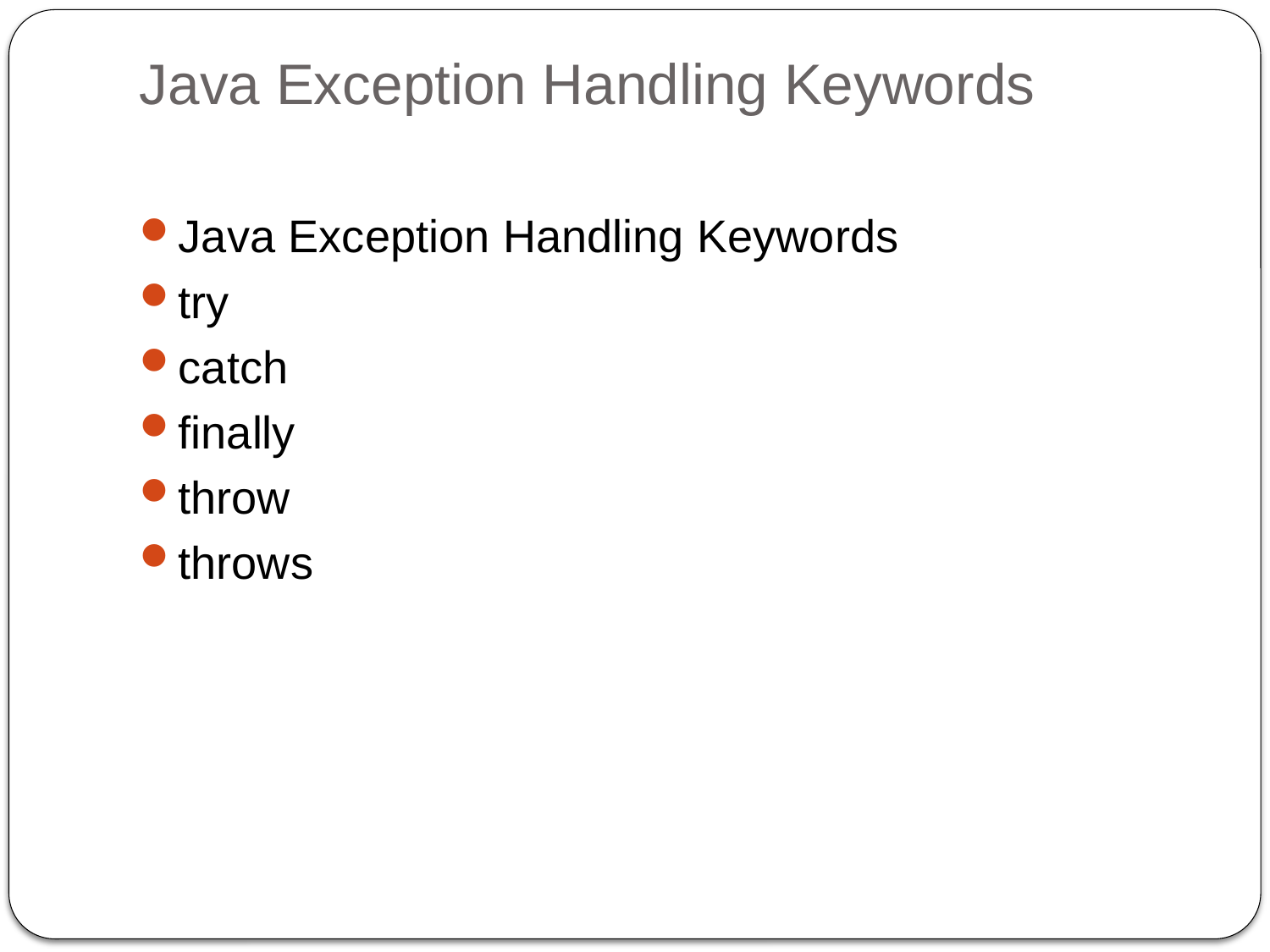

# Java Exception Handling Keywords
Java Exception Handling Keywords
try
catch
finally
throw
throws